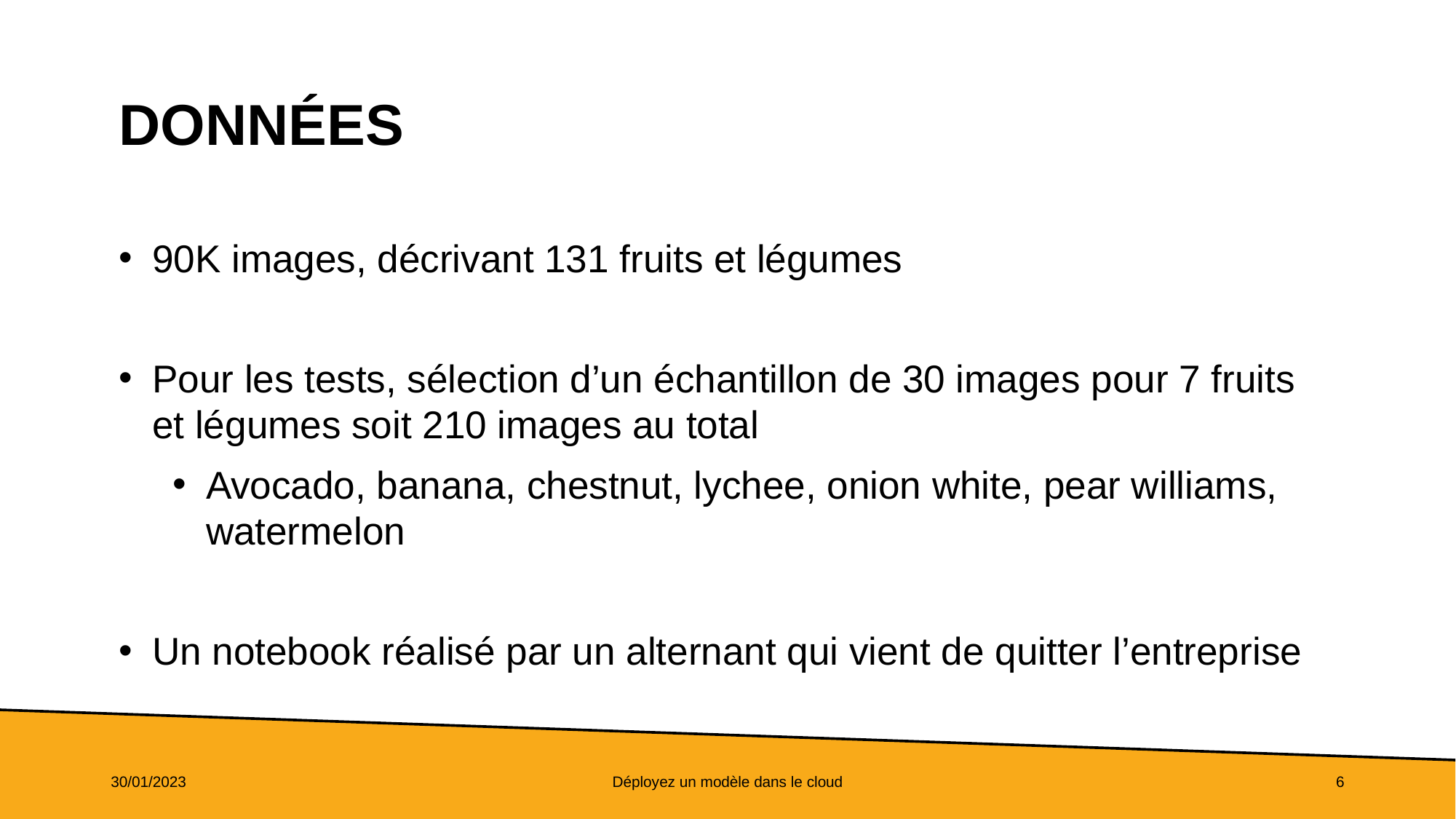

# Données
90K images, décrivant 131 fruits et légumes

Pour les tests, sélection d’un échantillon de 30 images pour 7 fruits et légumes soit 210 images au total
Avocado, banana, chestnut, lychee, onion white, pear williams, watermelon

Un notebook réalisé par un alternant qui vient de quitter l’entreprise

30/01/2023
Déployez un modèle dans le cloud
6